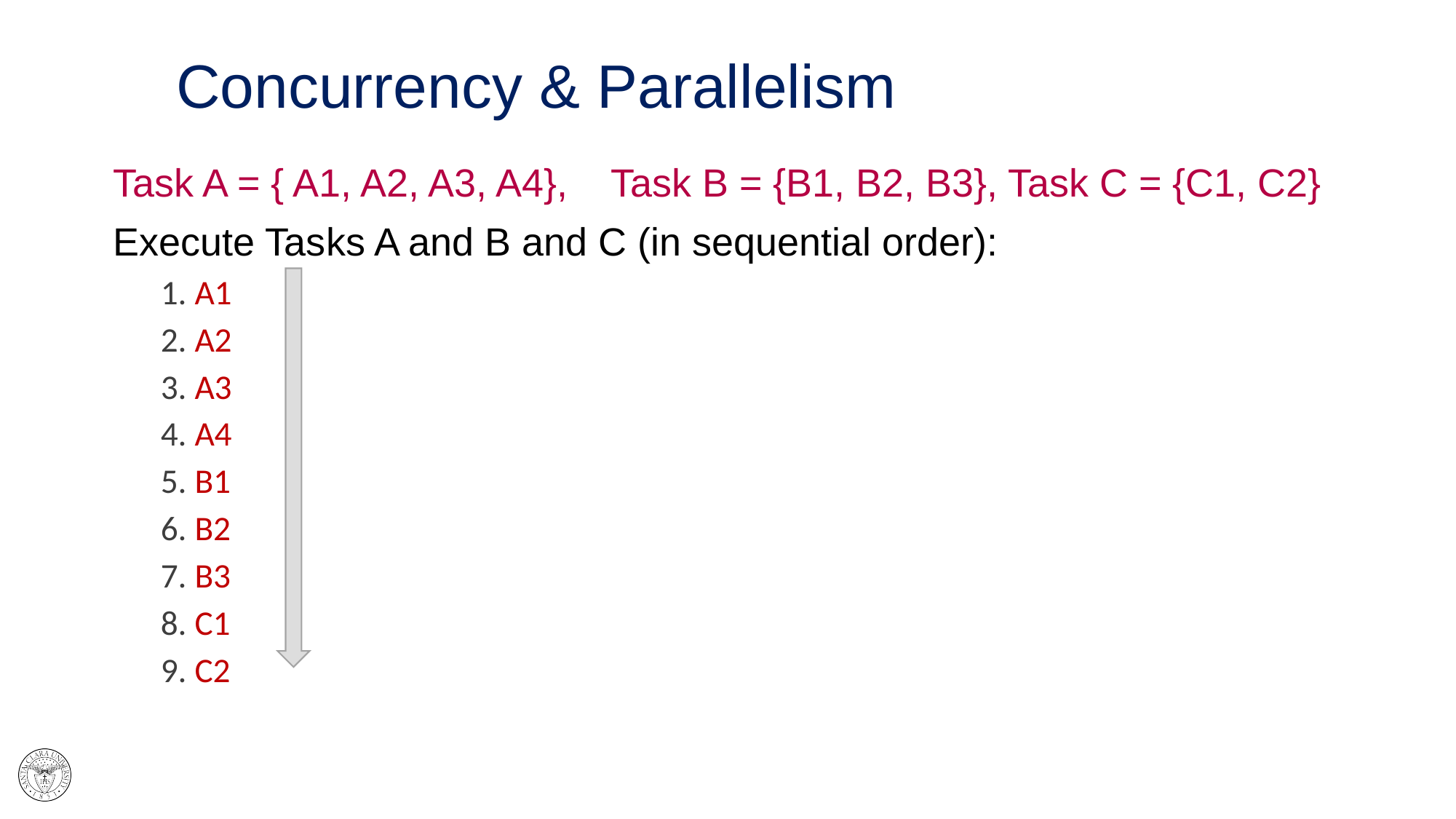

# Concurrency & Parallelism
Task A = { A1, A2, A3, A4},    Task B = {B1, B2, B3}, Task C = {C1, C2}
Execute Tasks A and B and C (in sequential order):
1. A1
2. A2
3. A3
4. A4
5. B1
6. B2
7. B3
8. C1
9. C2